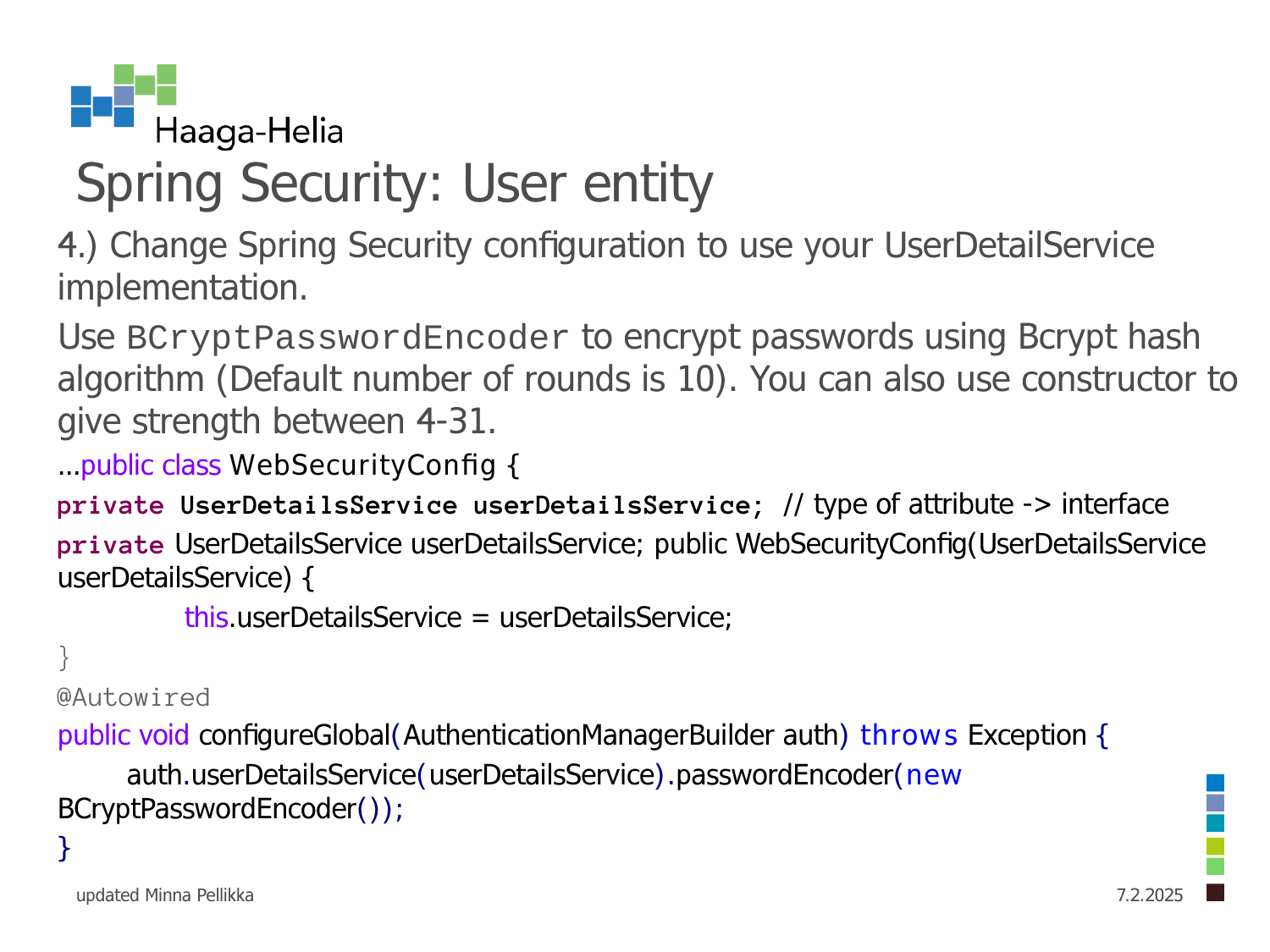

# Spring Security: User entity
4.) Change Spring Security configuration to use your UserDetailService implementation.
Use BCryptPasswordEncoder to encrypt passwords using Bcrypt hash algorithm (Default number of rounds is 10). You can also use constructor to give strength between 4-31.
…public class WebSecurityConfig {
private UserDetailsService userDetailsService; // type of attribute -> interface
private UserDetailsService userDetailsService; public WebSecurityConfig(UserDetailsService userDetailsService) {
	this.userDetailsService = userDetailsService;
}
@Autowired
public void configureGlobal(AuthenticationManagerBuilder auth) throws Exception {
        auth.userDetailsService(userDetailsService).passwordEncoder(new 	BCryptPasswordEncoder());
}
updated Minna Pellikka
7.2.2025